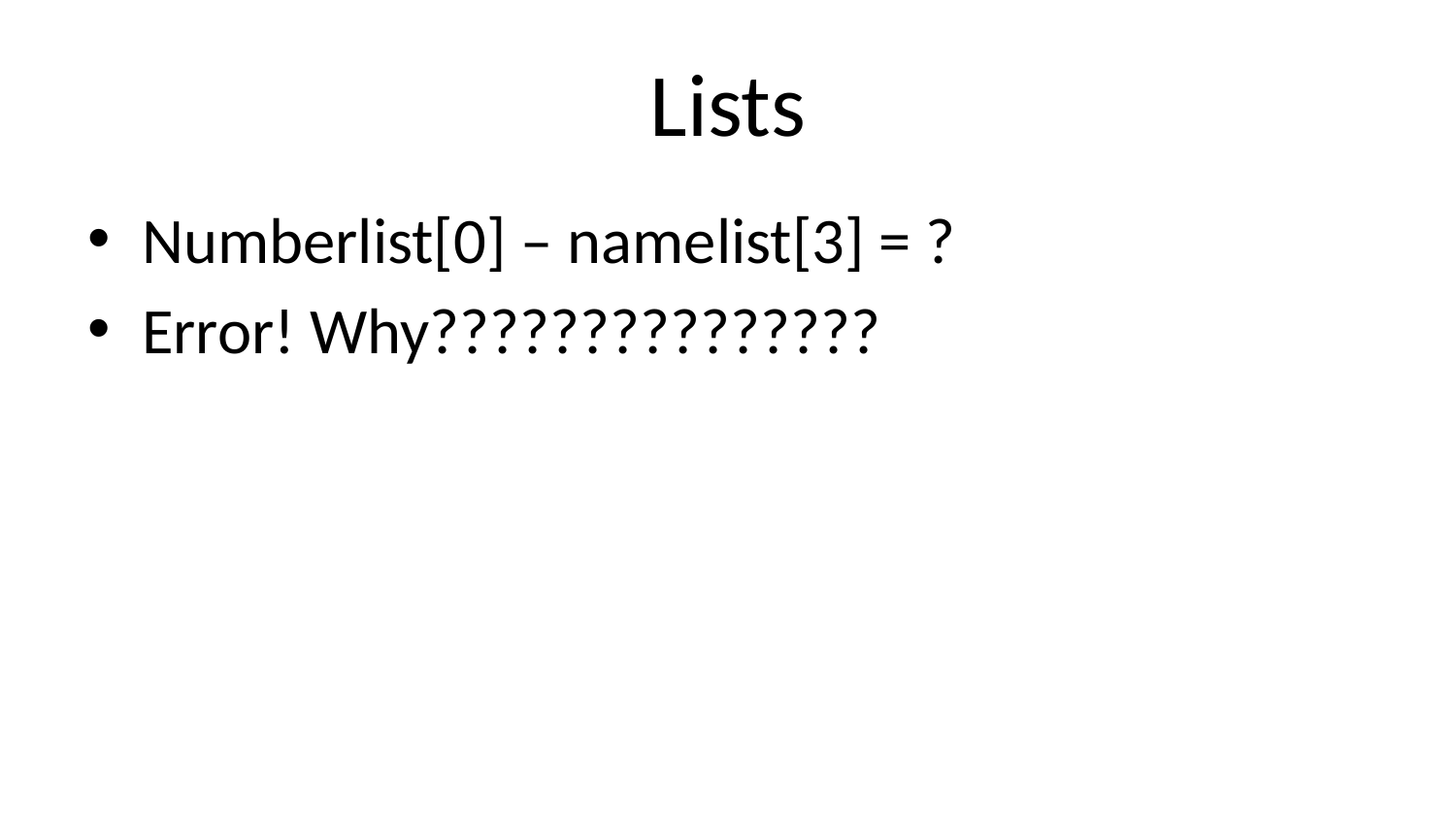

# Lists
Numberlist[0] – namelist[3] = ?
Error! Why???????????????